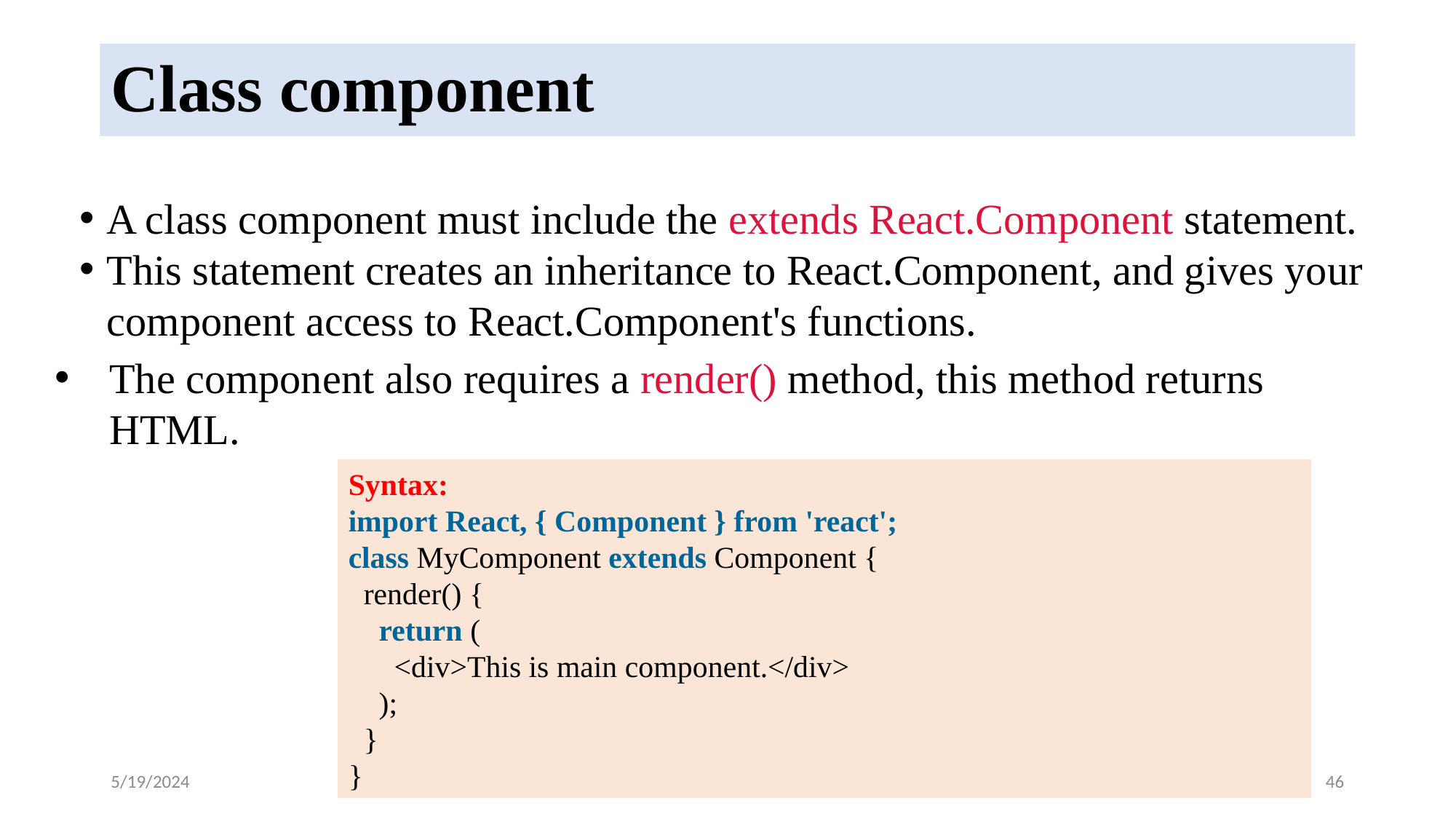

# Class component
A class component must include the extends React.Component statement.
This statement creates an inheritance to React.Component, and gives your component access to React.Component's functions.

The component also requires a render() method, this method returns HTML.
Syntax:
import React, { Component } from 'react'; class MyComponent extends Component {
  render() {
    return (
      <div>This is main component.</div>
    );
  }
}
5/19/2024
UI Framework
46